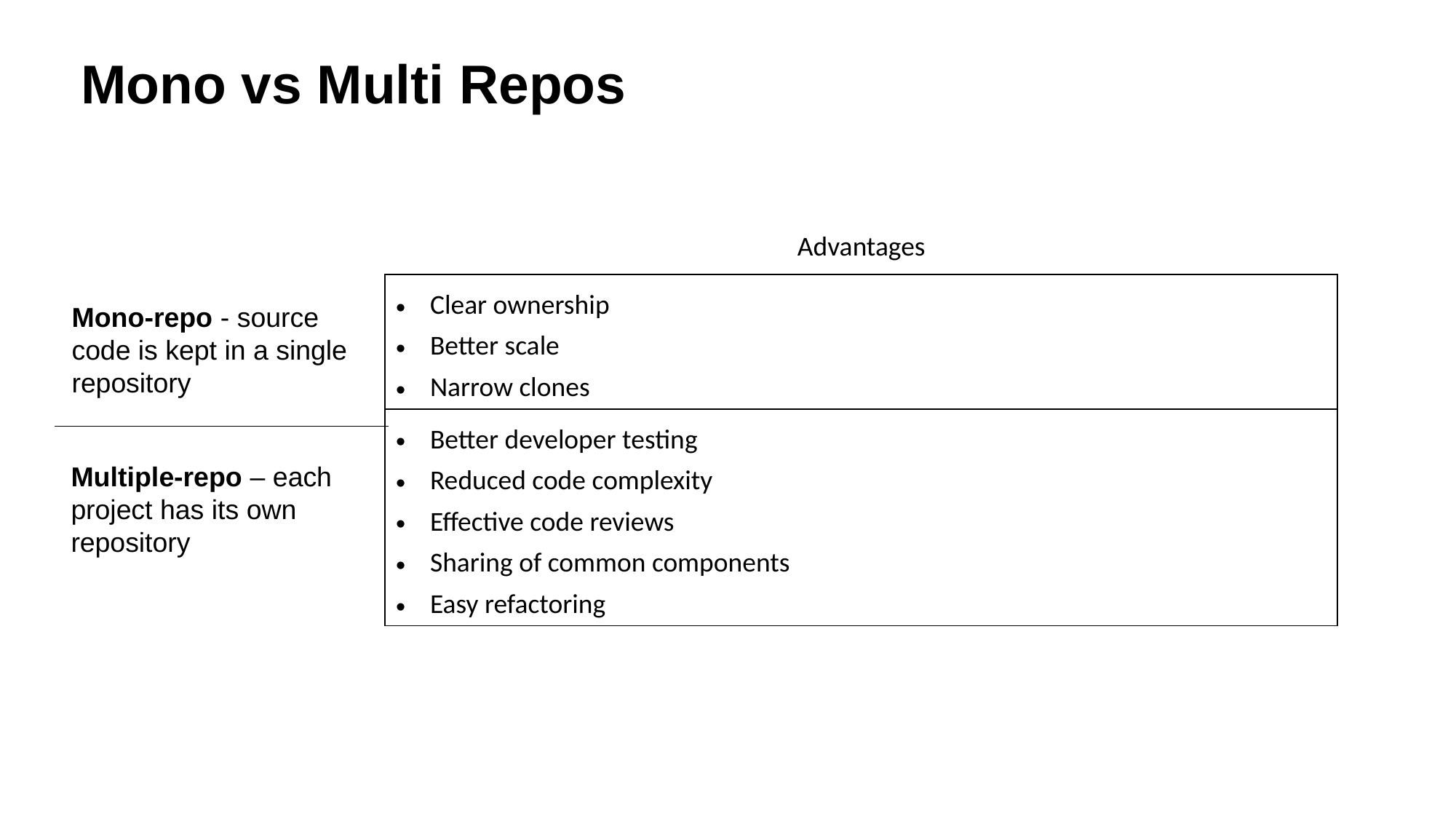

Mono vs Multi Repos

| Advantages |
| --- |
| Clear ownership Better scale Narrow clones |
| Better developer testing Reduced code complexity Effective code reviews Sharing of common components Easy refactoring |
Mono-repo - source code is kept in a single repository

Multiple-repo – each project has its own repository